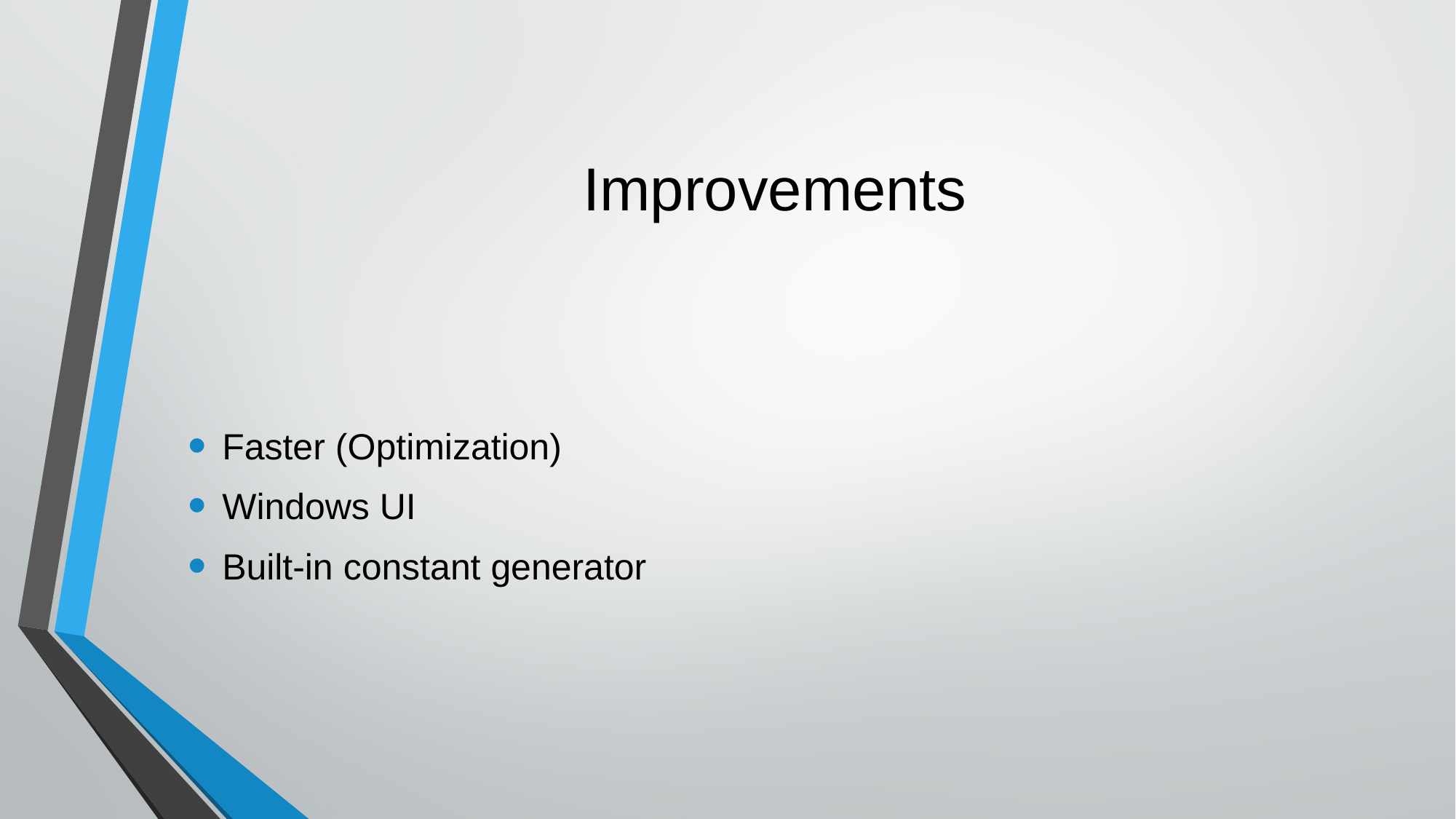

# Improvements
Faster (Optimization)
Windows UI
Built-in constant generator